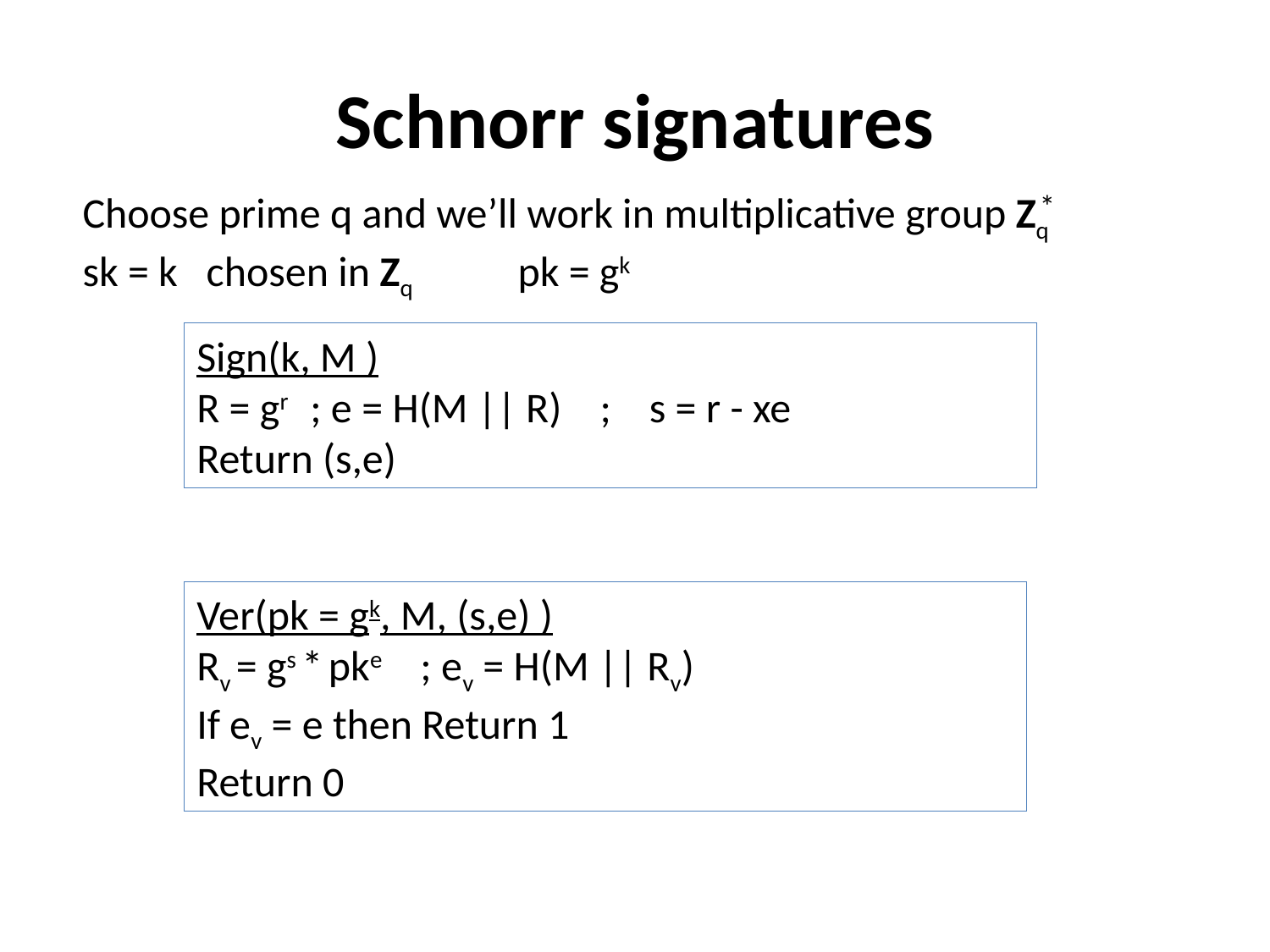

# Schnorr signatures
Choose prime q and we’ll work in multiplicative group Zq
sk = k   chosen in Zq           pk = gk
*
Sign(k, M )
R = gr    ; e = H(M || R)    ;    s = r - xe
Return (s,e)
Ver(pk = gk, M, (s,e) )
Rv = gs * pke    ; ev = H(M || Rv)
If ev = e then Return 1
Return 0